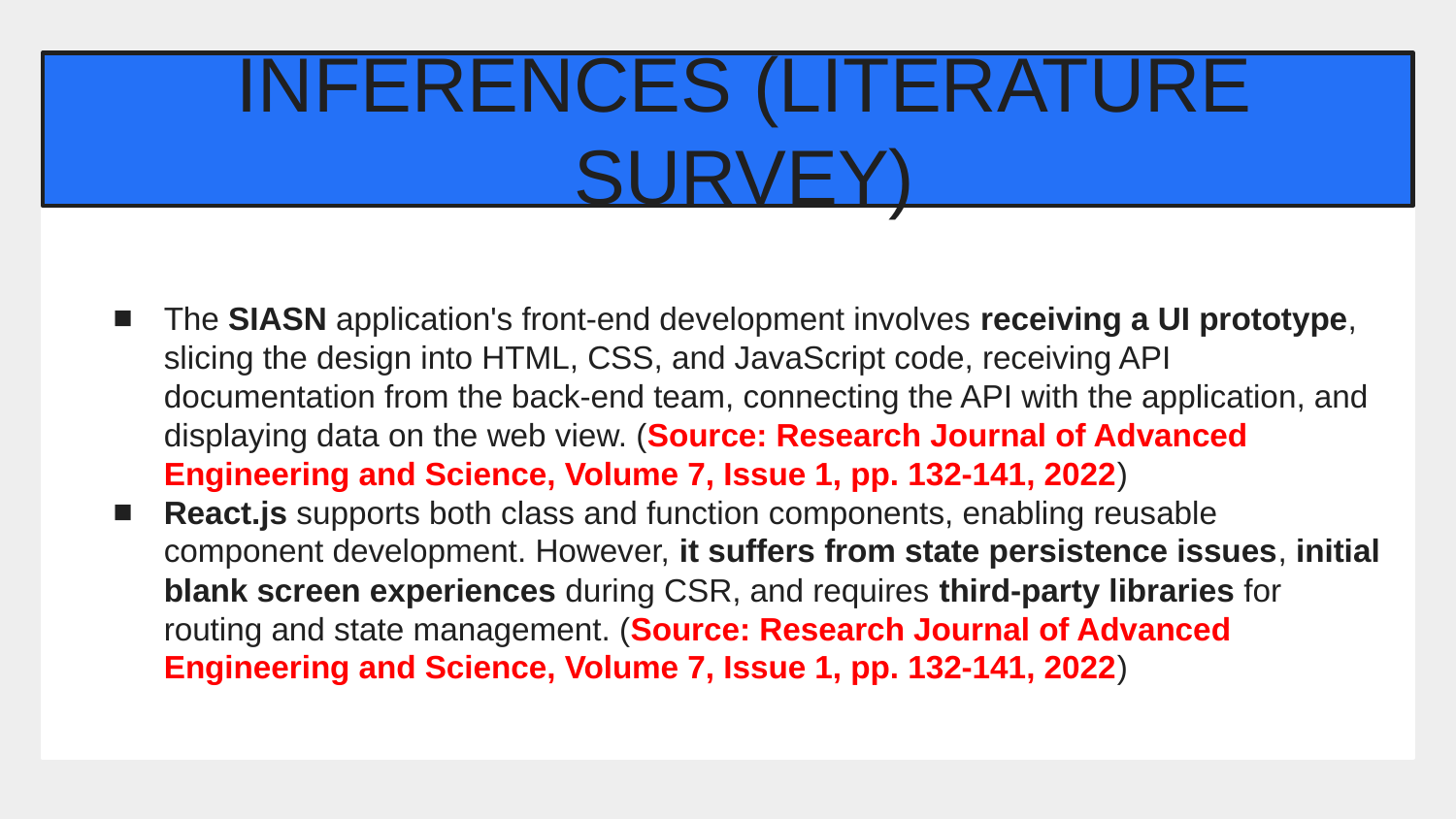

# INFERENCES (LITERATURE SURVEY)
The SIASN application's front-end development involves receiving a UI prototype, slicing the design into HTML, CSS, and JavaScript code, receiving API documentation from the back-end team, connecting the API with the application, and displaying data on the web view. (Source: Research Journal of Advanced Engineering and Science, Volume 7, Issue 1, pp. 132-141, 2022)
React.js supports both class and function components, enabling reusable component development. However, it suffers from state persistence issues, initial blank screen experiences during CSR, and requires third-party libraries for routing and state management. (Source: Research Journal of Advanced Engineering and Science, Volume 7, Issue 1, pp. 132-141, 2022)